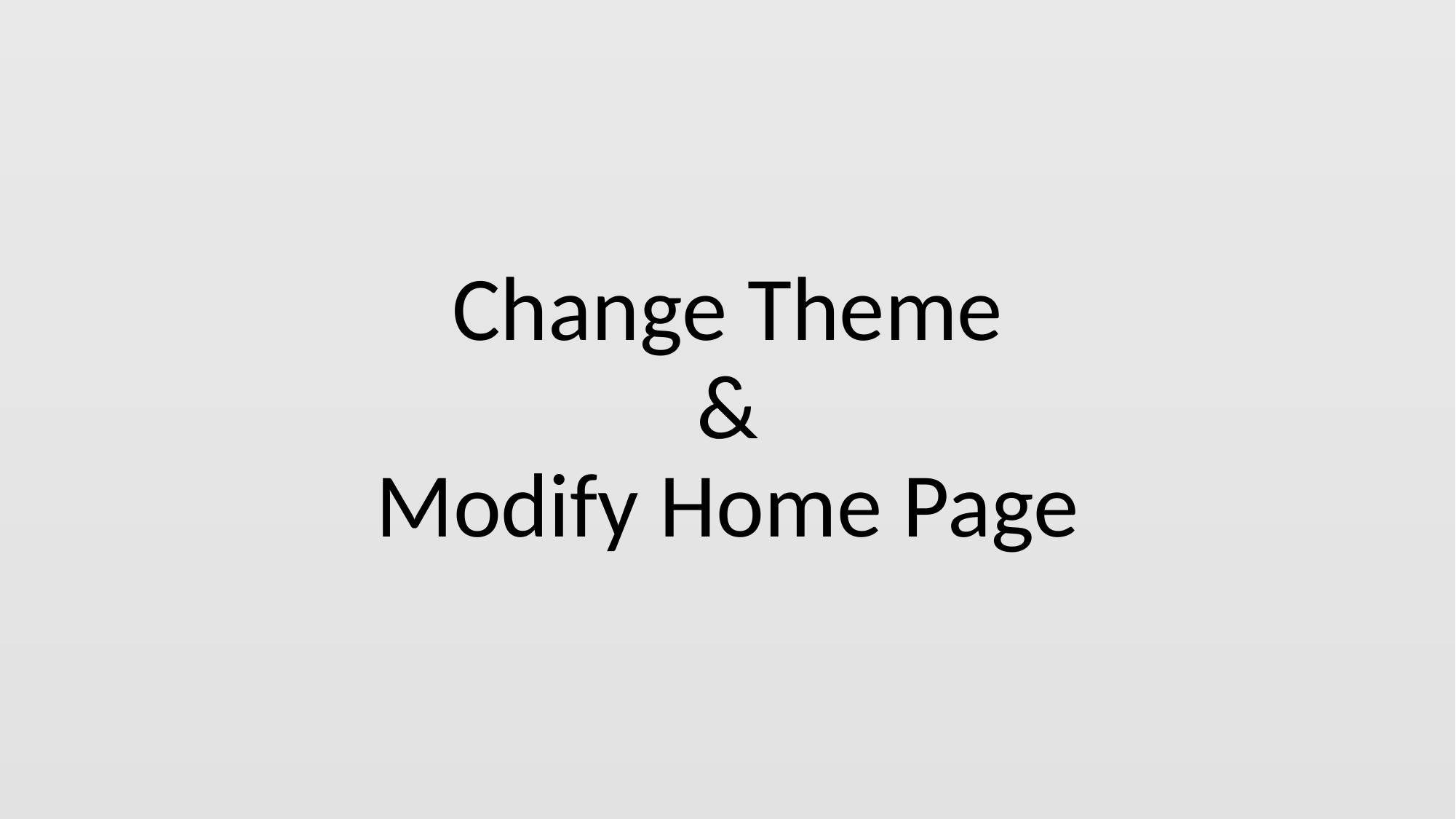

# Change Theme & Modify Home Page